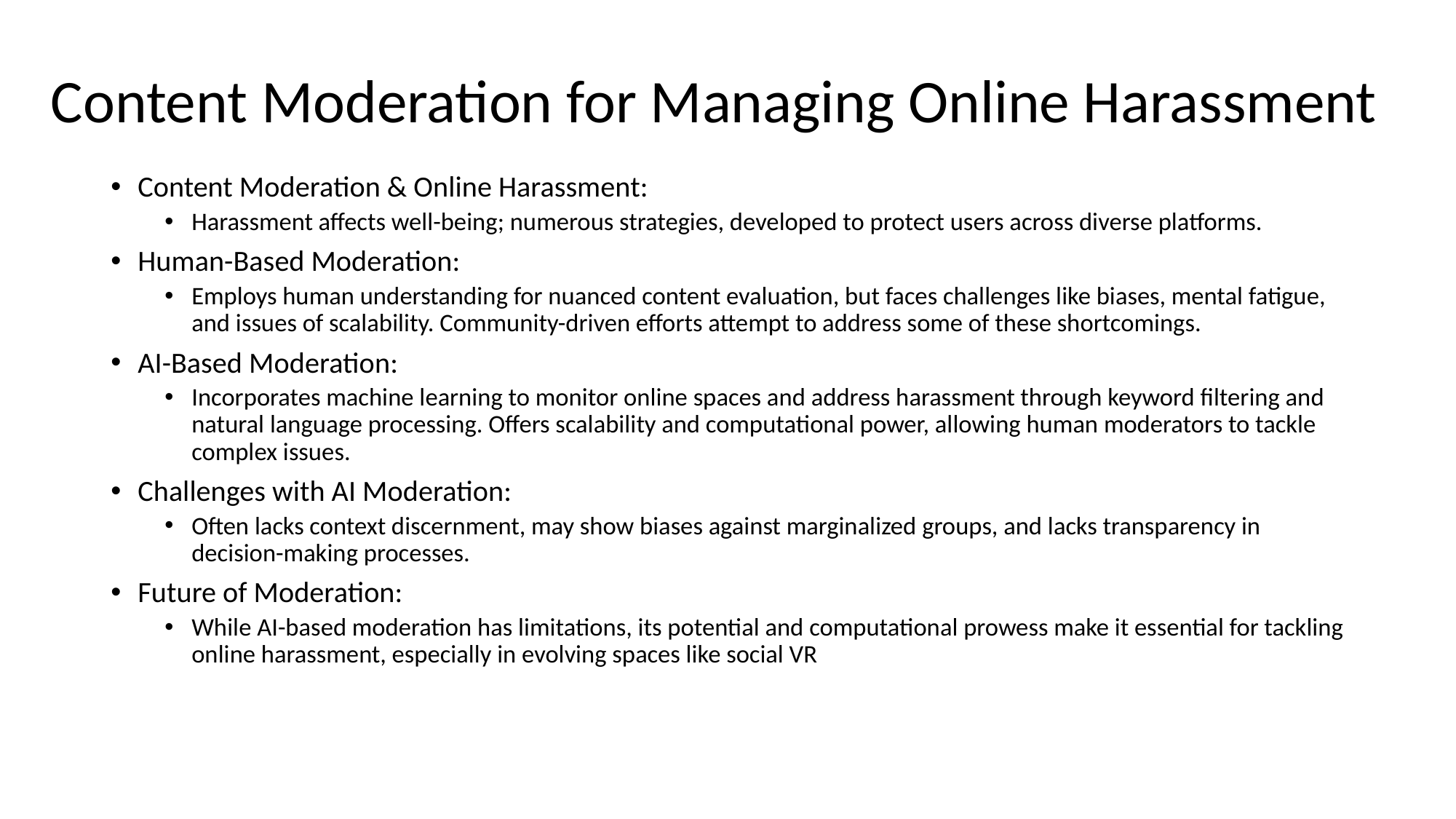

# Content Moderation for Managing Online Harassment
Content Moderation & Online Harassment:
Harassment affects well-being; numerous strategies, developed to protect users across diverse platforms.
Human-Based Moderation:
Employs human understanding for nuanced content evaluation, but faces challenges like biases, mental fatigue, and issues of scalability. Community-driven efforts attempt to address some of these shortcomings.
AI-Based Moderation:
Incorporates machine learning to monitor online spaces and address harassment through keyword filtering and natural language processing. Offers scalability and computational power, allowing human moderators to tackle complex issues.
Challenges with AI Moderation:
Often lacks context discernment, may show biases against marginalized groups, and lacks transparency in decision-making processes.
Future of Moderation:
While AI-based moderation has limitations, its potential and computational prowess make it essential for tackling online harassment, especially in evolving spaces like social VR